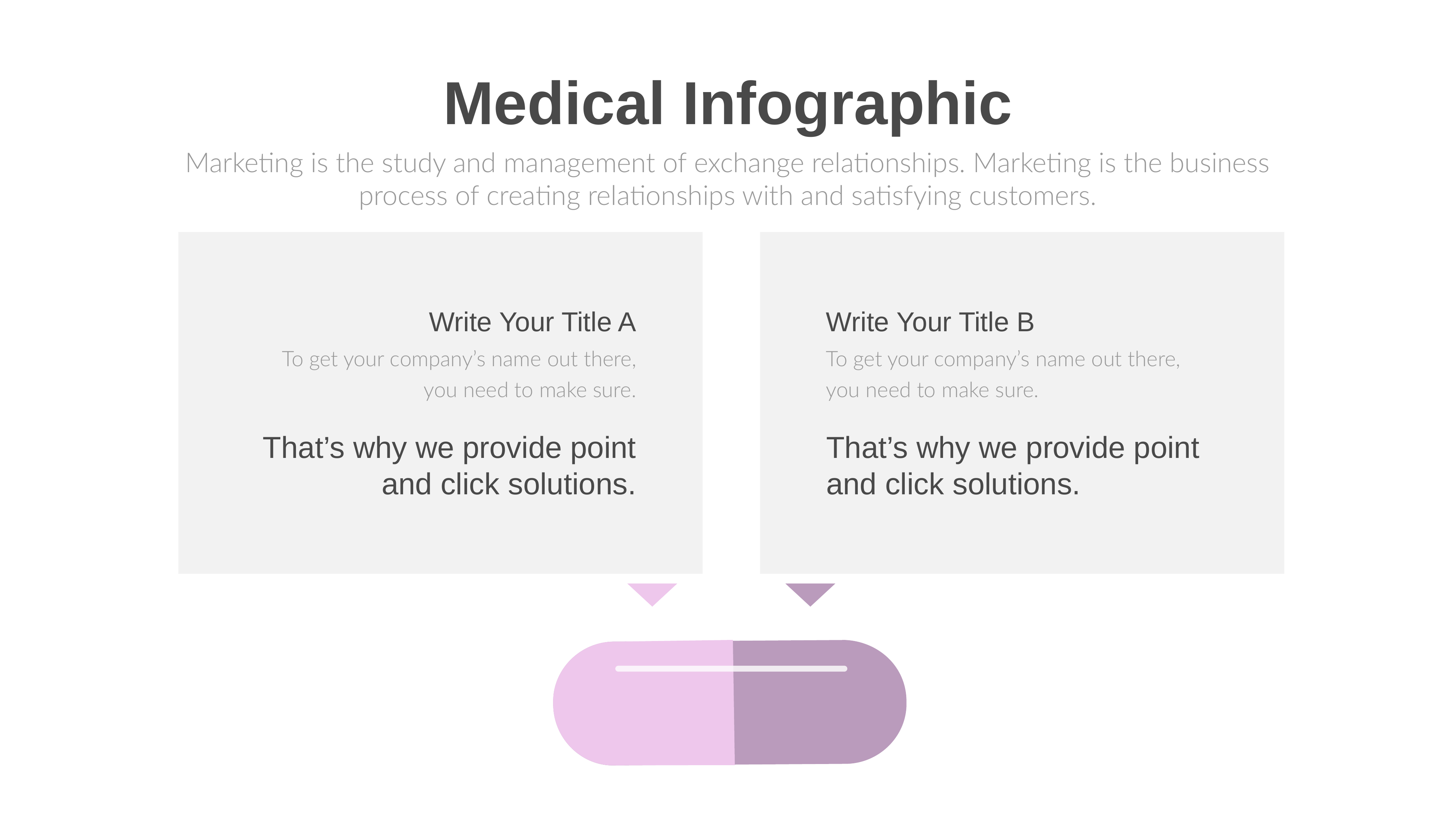

Medical Infographic
Marketing is the study and management of exchange relationships. Marketing is the business process of creating relationships with and satisfying customers.

Write Your Title A
To get your company’s name out there, you need to make sure.
That’s why we provide point and click solutions.

Write Your Title B
To get your company’s name out there, you need to make sure.
That’s why we provide point and click solutions.